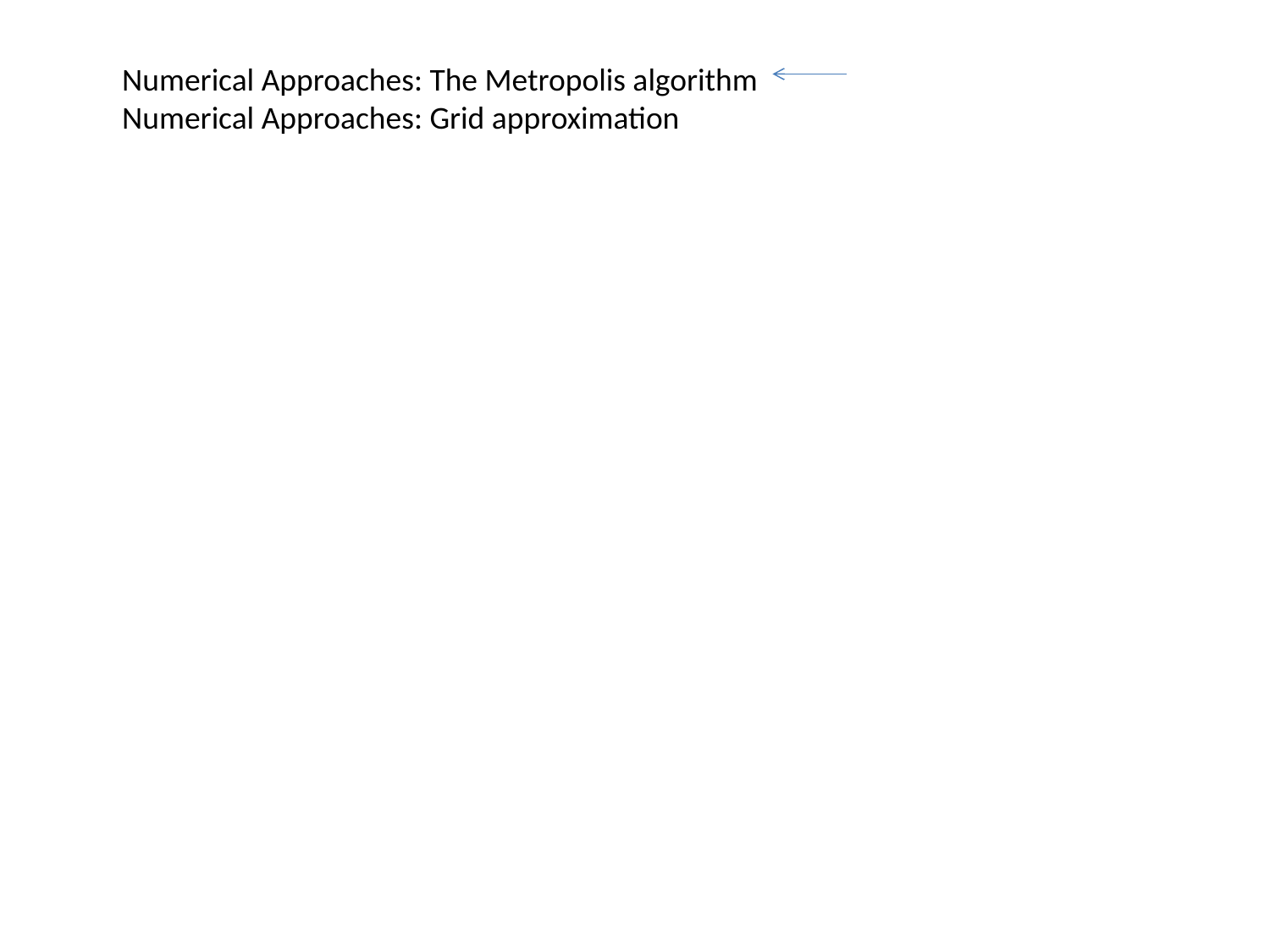

Numerical Approaches: The Metropolis algorithm
Numerical Approaches: Grid approximation